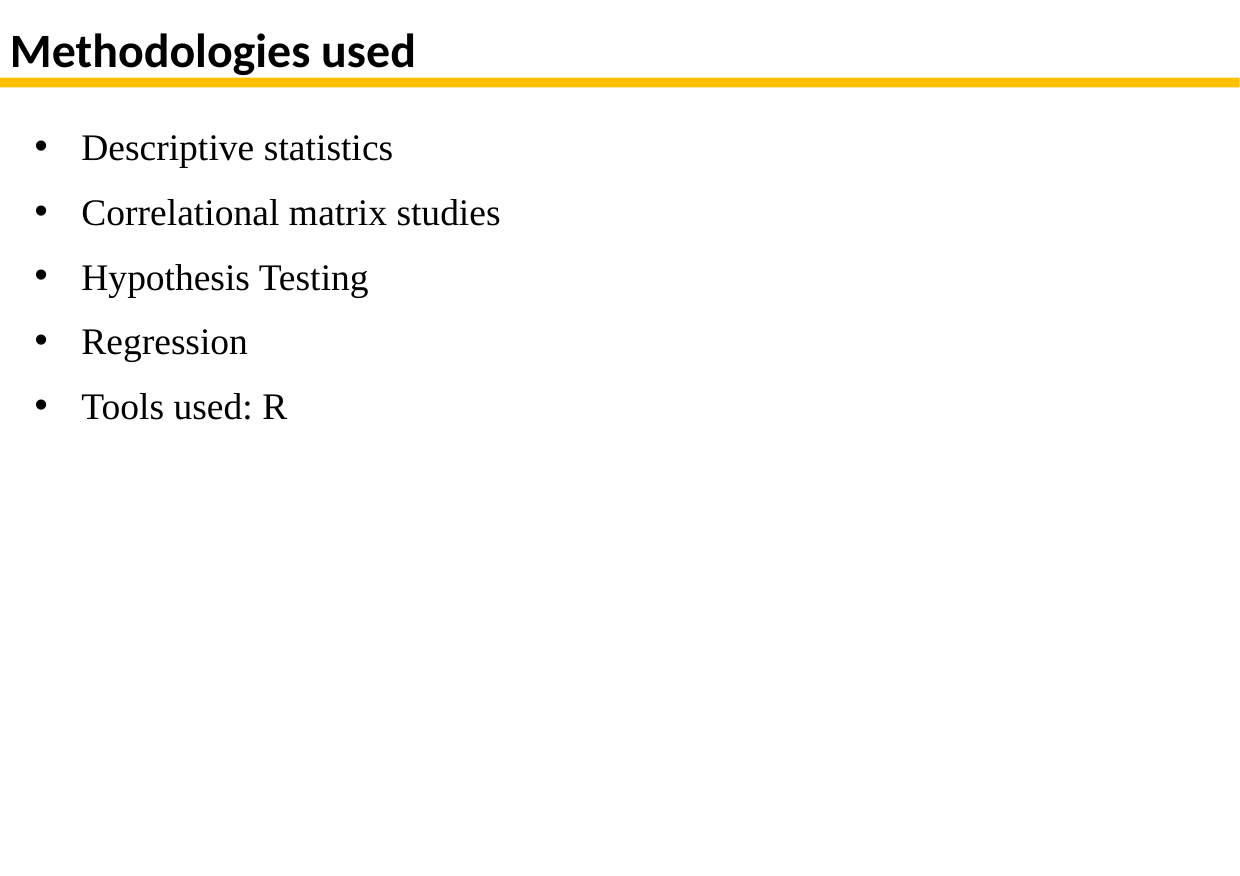

# Methodologies used
Descriptive statistics
Correlational matrix studies
Hypothesis Testing
Regression
Tools used: R